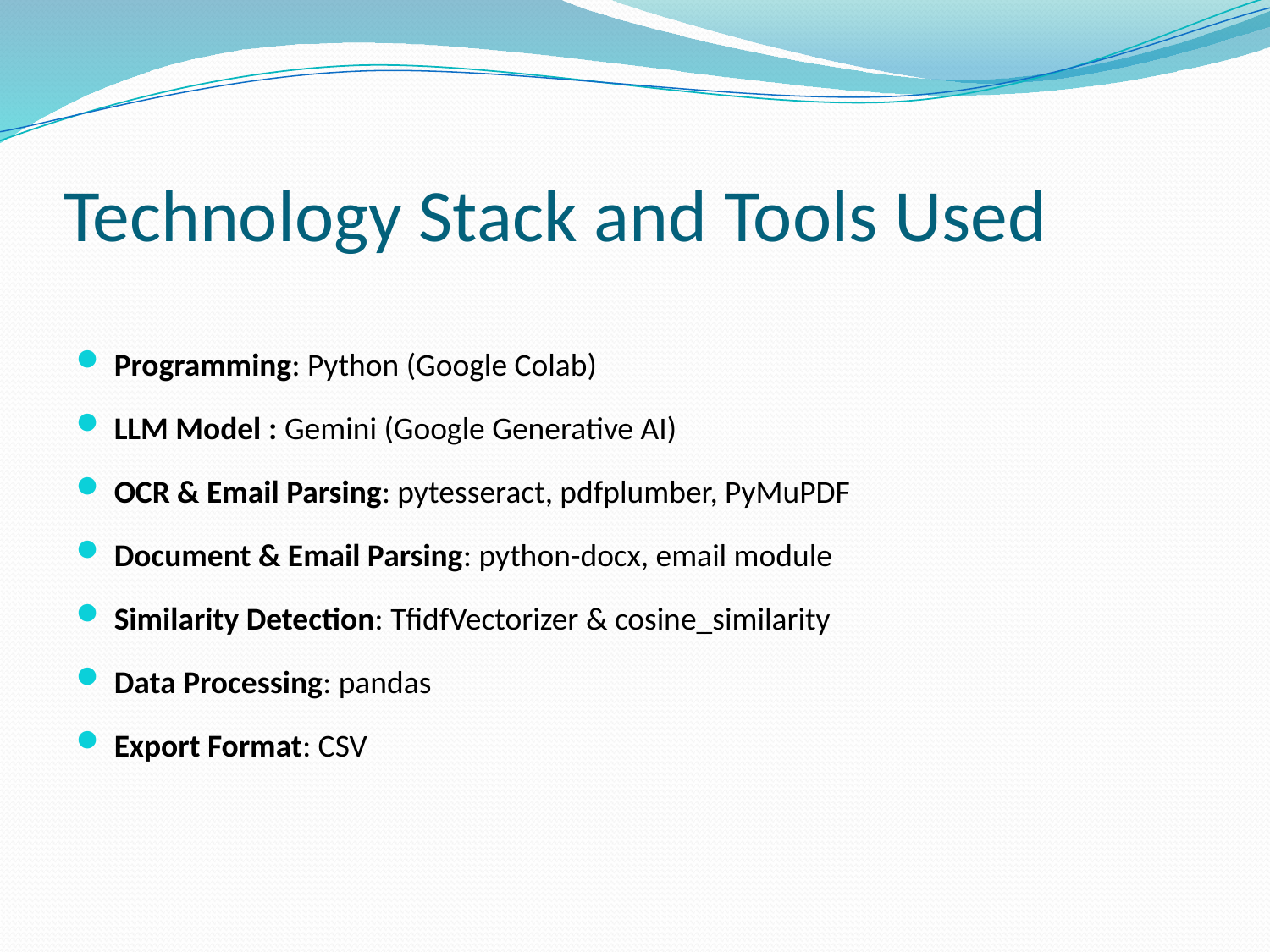

# Technology Stack and Tools Used
Programming: Python (Google Colab)
LLM Model : Gemini (Google Generative AI)
OCR & Email Parsing: pytesseract, pdfplumber, PyMuPDF
Document & Email Parsing: python-docx, email module
Similarity Detection: TfidfVectorizer & cosine_similarity
Data Processing: pandas
Export Format: CSV